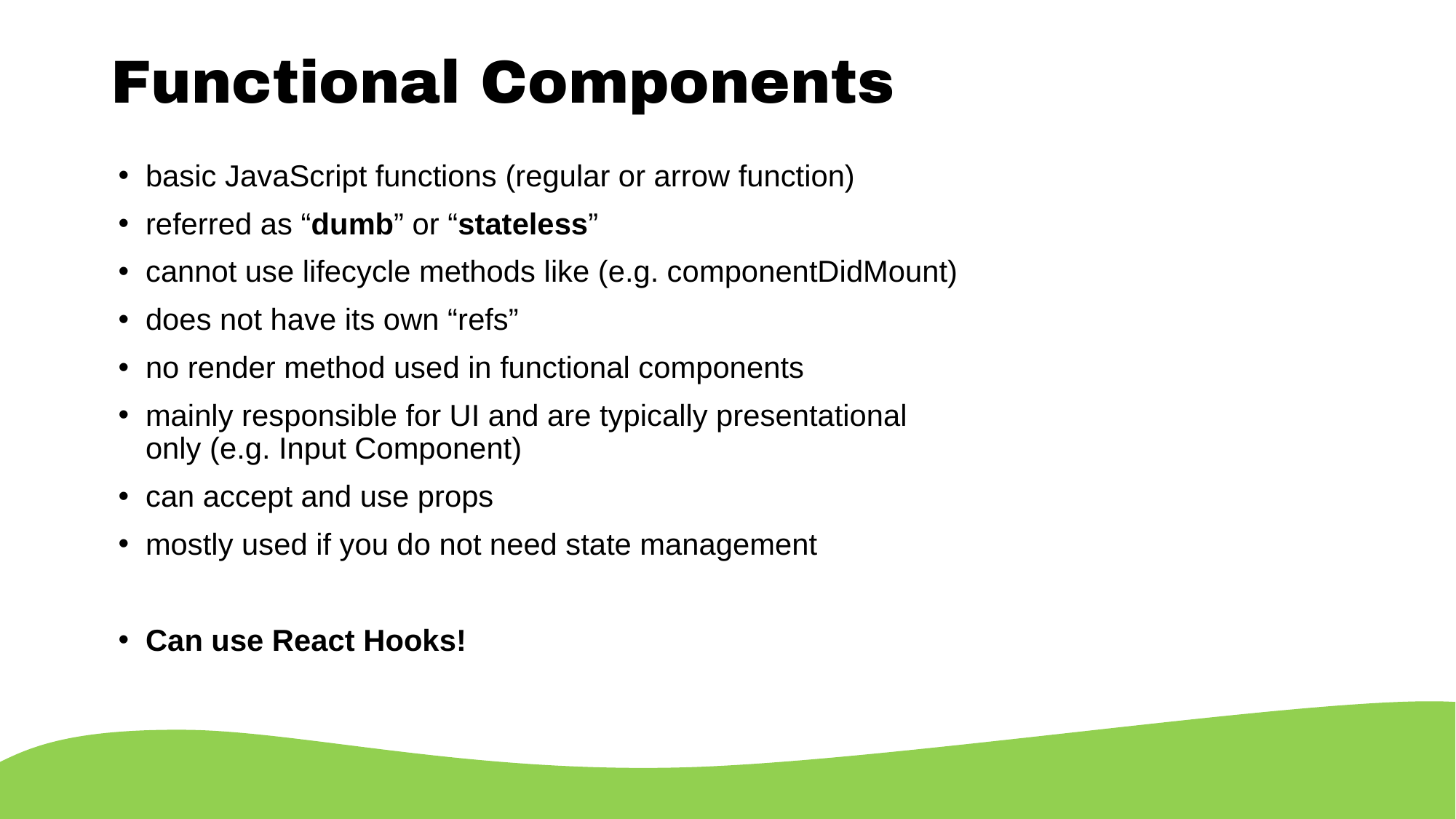

# Functional Components
basic JavaScript functions (regular or arrow function)
referred as “dumb” or “stateless”
cannot use lifecycle methods like (e.g. componentDidMount)
does not have its own “refs”
no render method used in functional components
mainly responsible for UI and are typically presentational only (e.g. Input Component)
can accept and use props
mostly used if you do not need state management

Can use React Hooks!